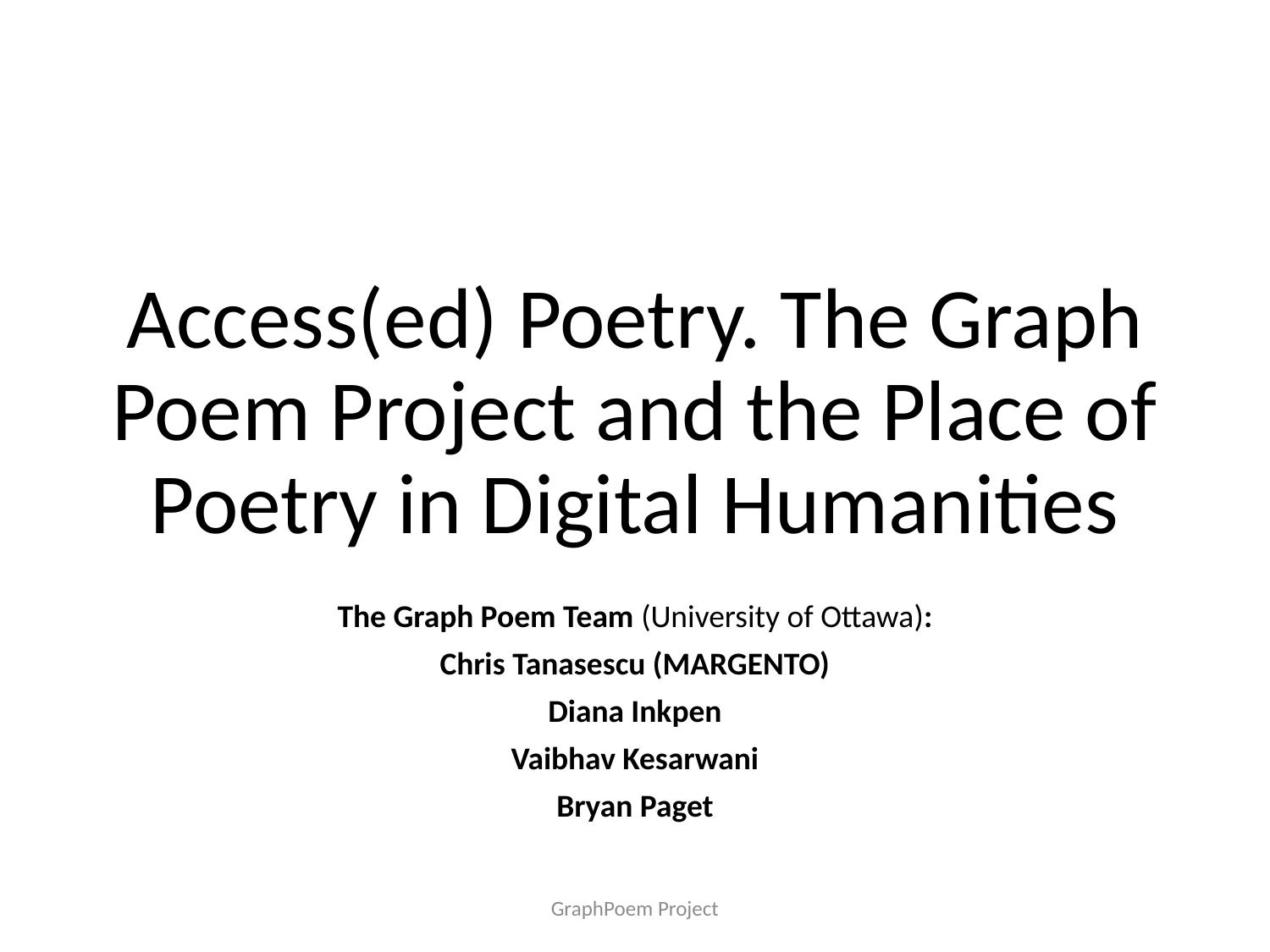

# Access(ed) Poetry. The Graph Poem Project and the Place of Poetry in Digital Humanities
The Graph Poem Team (University of Ottawa):
Chris Tanasescu (MARGENTO)
Diana Inkpen
Vaibhav Kesarwani
Bryan Paget
GraphPoem Project